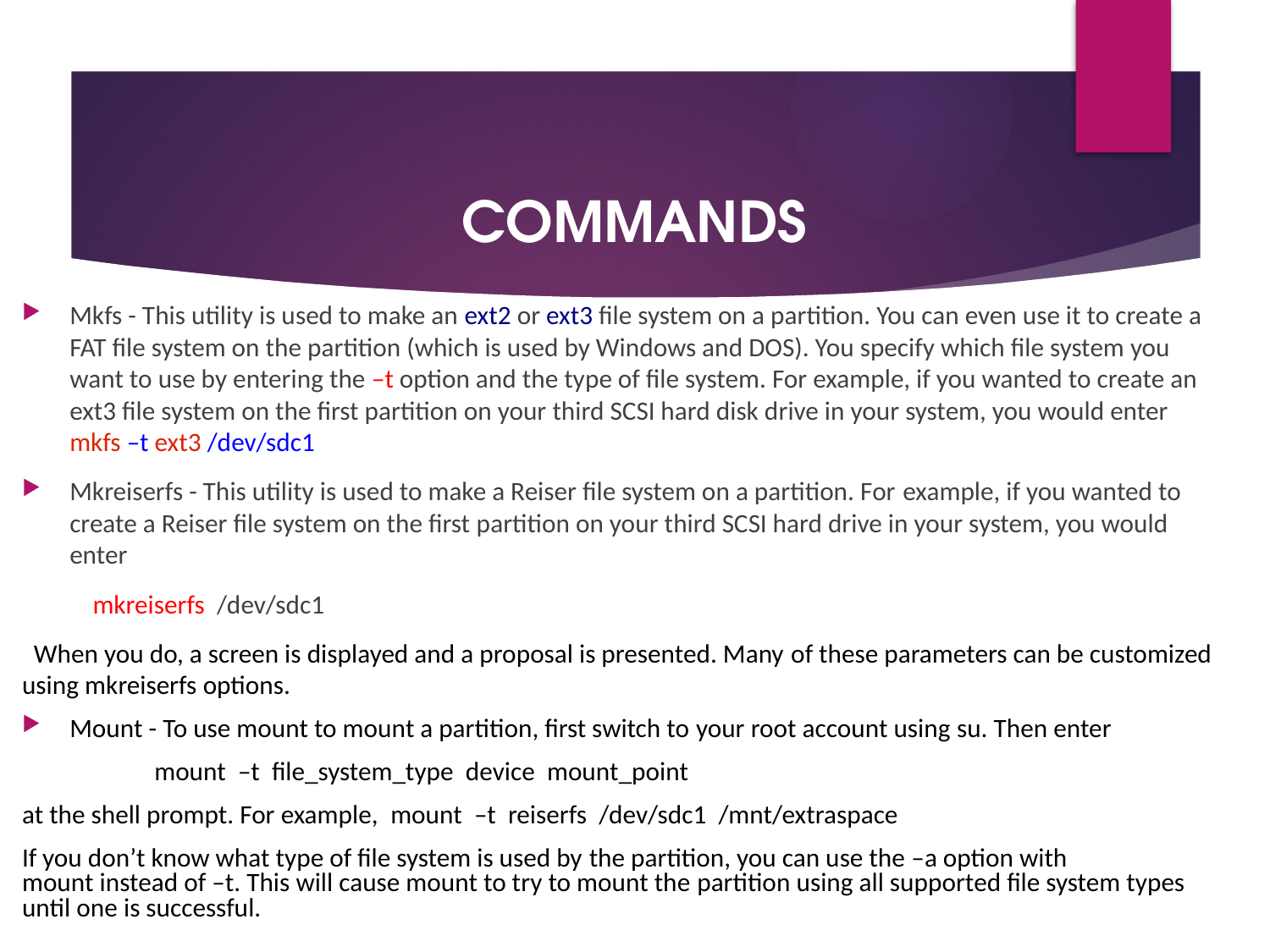

# COMMANDS
Mkfs - This utility is used to make an ext2 or ext3 file system on a partition. You can even use it to create a FAT file system on the partition (which is used by Windows and DOS). You specify which file system you want to use by entering the –t option and the type of file system. For example, if you wanted to create an ext3 file system on the first partition on your third SCSI hard disk drive in your system, you would enter mkfs –t ext3 /dev/sdc1
Mkreiserfs - This utility is used to make a Reiser file system on a partition. For example, if you wanted to create a Reiser file system on the first partition on your third SCSI hard drive in your system, you would enter
     mkreiserfs  /dev/sdc1
  When you do, a screen is displayed and a proposal is presented. Many of these parameters can be customized using mkreiserfs options.
Mount - To use mount to mount a partition, first switch to your root account using su. Then enter
     mount  –t  file_system_type  device  mount_point
at the shell prompt. For example,  mount  –t  reiserfs  /dev/sdc1  /mnt/extraspace
If you don’t know what type of file system is used by the partition, you can use the –a option with mount instead of –t. This will cause mount to try to mount the partition using all supported file system types until one is successful.